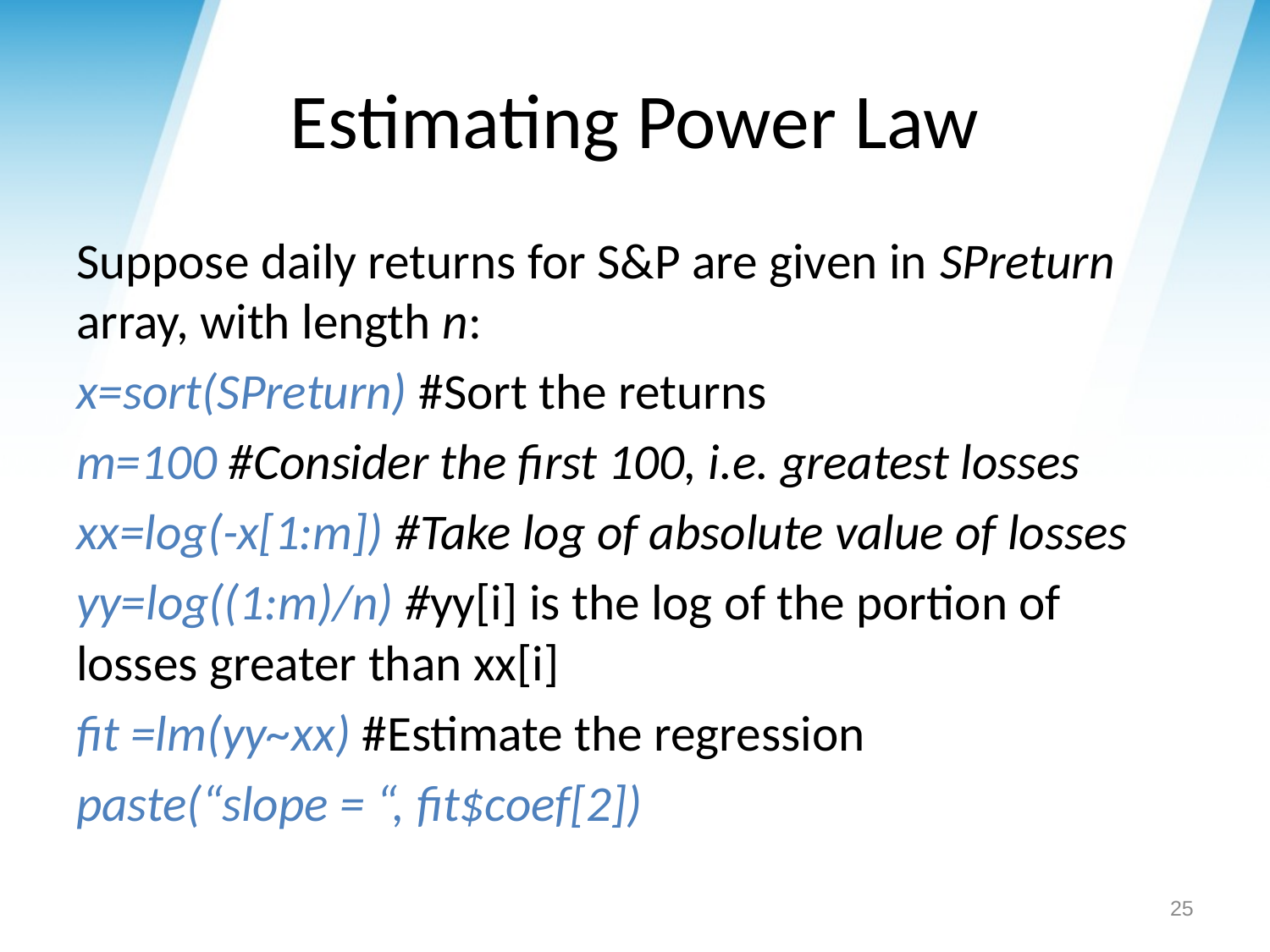

# Estimating Power Law
Suppose daily returns for S&P are given in SPreturn array, with length n:
x=sort(SPreturn) #Sort the returns
m=100 #Consider the first 100, i.e. greatest losses
xx=log(-x[1:m]) #Take log of absolute value of losses
yy=log((1:m)/n) #yy[i] is the log of the portion of losses greater than xx[i]
fit =lm(yy~xx) #Estimate the regression
paste(“slope = “, fit$coef[2])
25